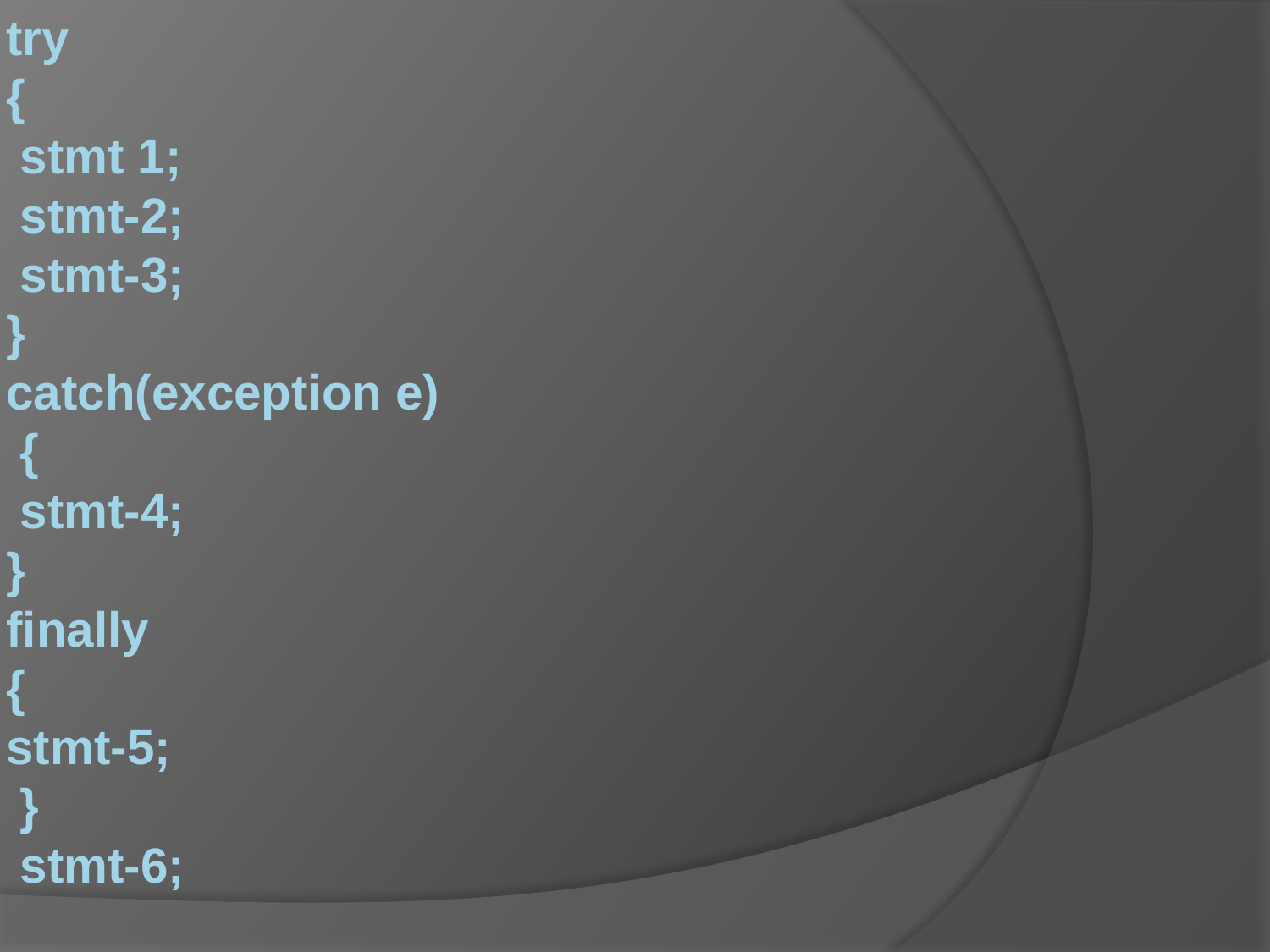

# try { stmt 1; stmt-2; stmt-3; } catch(exception e) { stmt-4; } finally { stmt-5; } stmt-6;